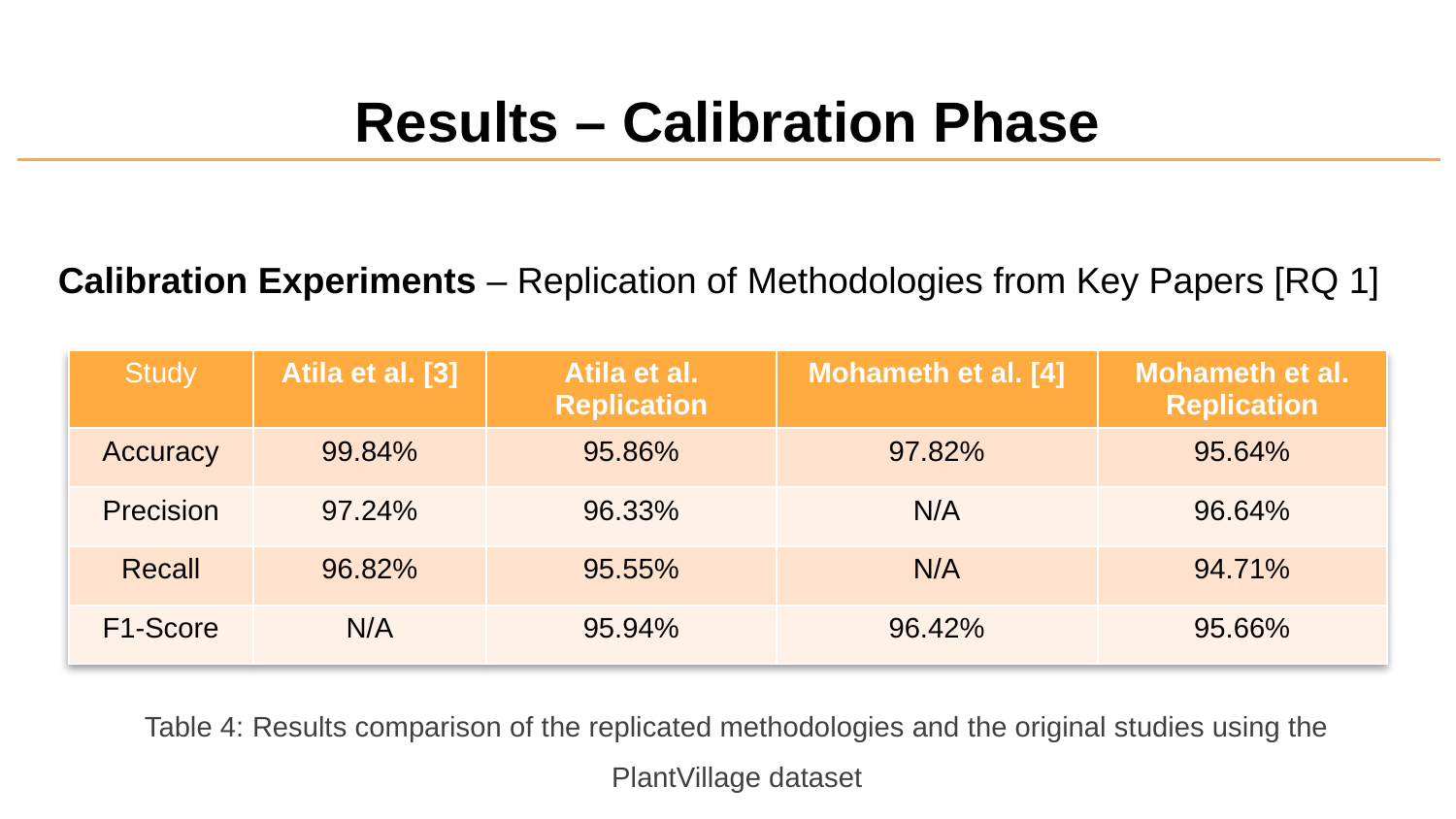

# Results – Calibration Phase
Calibration Experiments – Replication of Methodologies from Key Papers [RQ 1]
| Study | Atila et al. [3] | Atila et al. Replication | Mohameth et al. [4] | Mohameth et al. Replication |
| --- | --- | --- | --- | --- |
| Accuracy | 99.84% | 95.86% | 97.82% | 95.64% |
| Precision | 97.24% | 96.33% | N/A | 96.64% |
| Recall | 96.82% | 95.55% | N/A | 94.71% |
| F1-Score | N/A | 95.94% | 96.42% | 95.66% |
Table 4: Results comparison of the replicated methodologies and the original studies using the
PlantVillage dataset